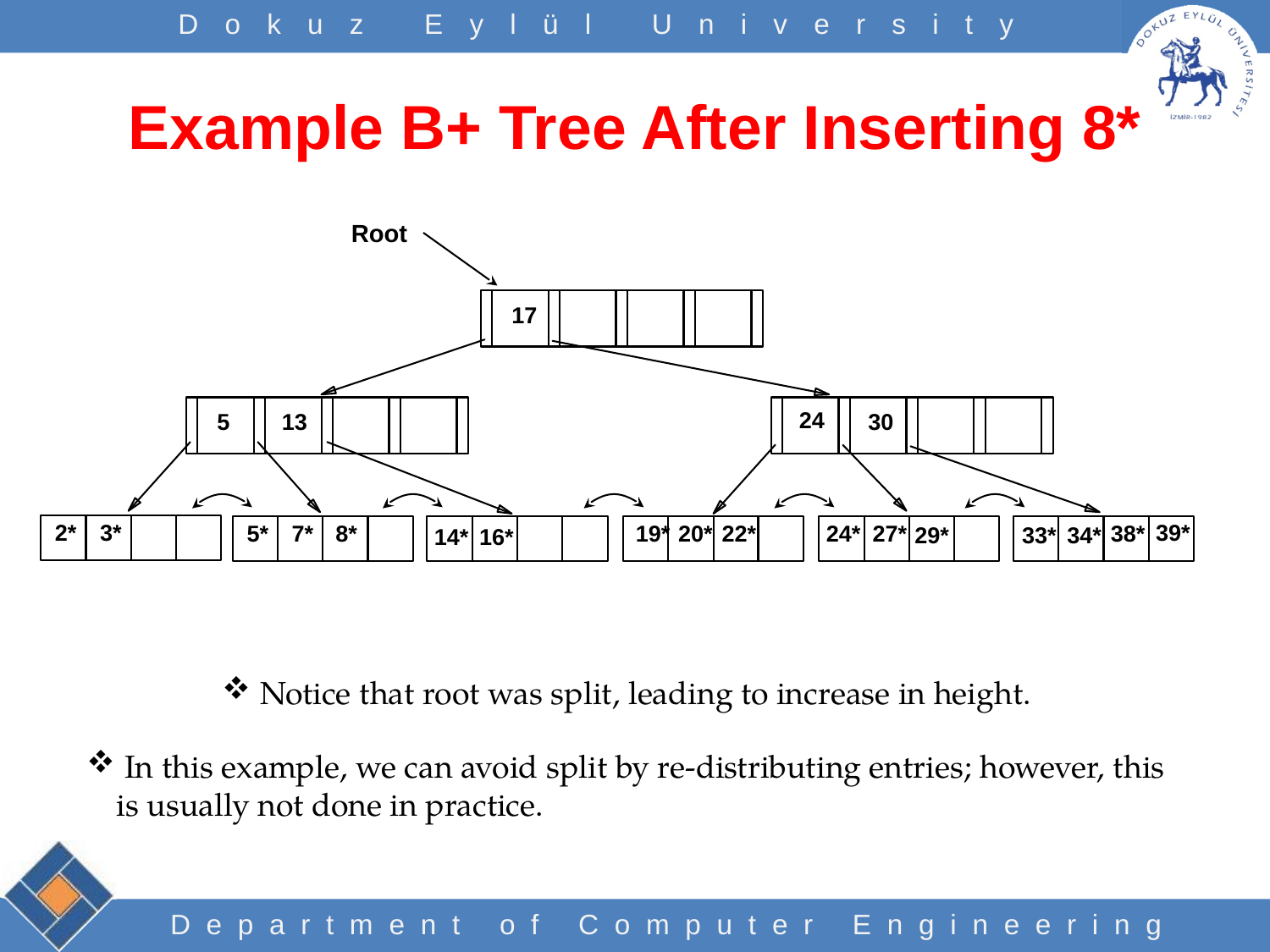

# Example B+ Tree After Inserting 8*
Root

17

24
5
13
30

39*
2*
3*
5*
7*
8*
19*
20*
22*
24*
27*
38*
29*
33*
34*

14*
16*

 Notice that root was split, leading to increase in height.
 In this example, we can avoid split by re-distributing entries; however, this is usually not done in practice.